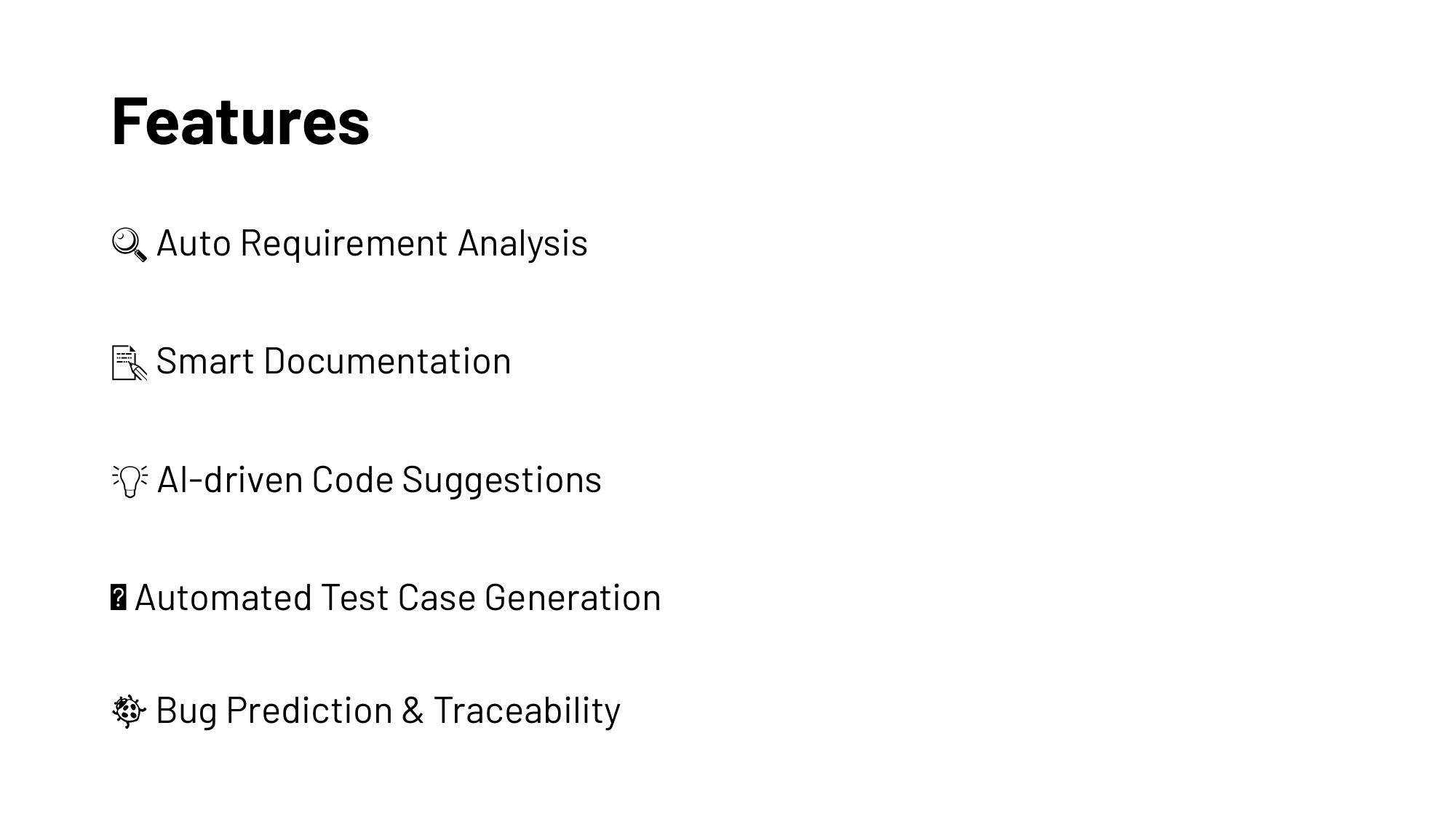

# Features
🔍 Auto Requirement Analysis

📝 Smart Documentation

💡 AI-driven Code Suggestions

🧪 Automated Test Case Generation

🐞 Bug Prediction & Traceability